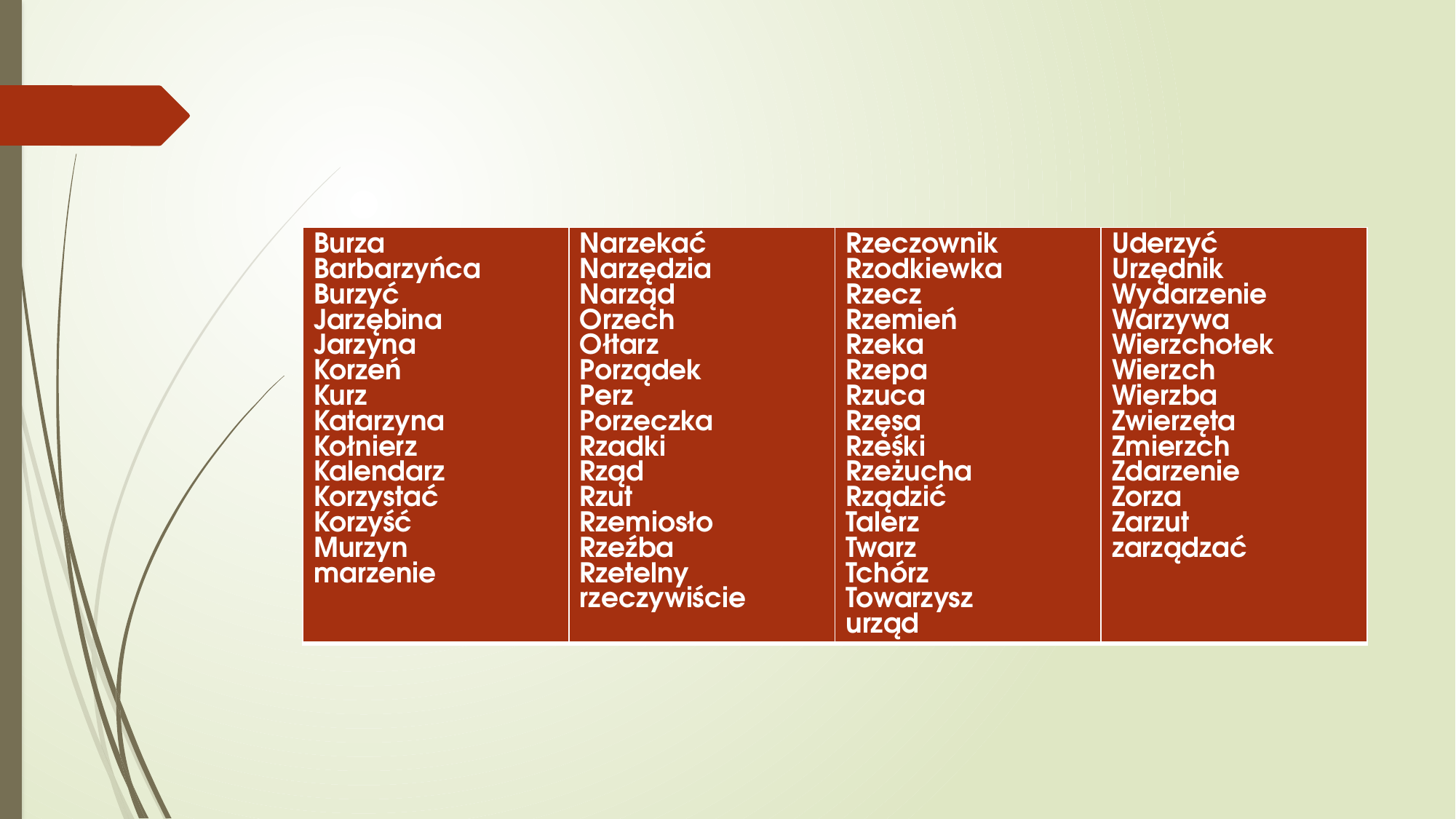

| Burza Barbarzyńca Burzyć Jarzębina Jarzyna Korzeń Kurz Katarzyna Kołnierz Kalendarz Korzystać Korzyść Murzyn marzenie | Narzekać Narzędzia Narząd Orzech Ołtarz Porządek Perz Porzeczka Rzadki Rząd Rzut Rzemiosło Rzeźba Rzetelny rzeczywiście | Rzeczownik Rzodkiewka Rzecz Rzemień Rzeka Rzepa Rzuca Rzęsa Rześki Rzeżucha Rządzić Talerz Twarz Tchórz Towarzysz urząd | Uderzyć Urzędnik Wydarzenie Warzywa Wierzchołek Wierzch Wierzba Zwierzęta Zmierzch Zdarzenie Zorza Zarzut zarządzać |
| --- | --- | --- | --- |